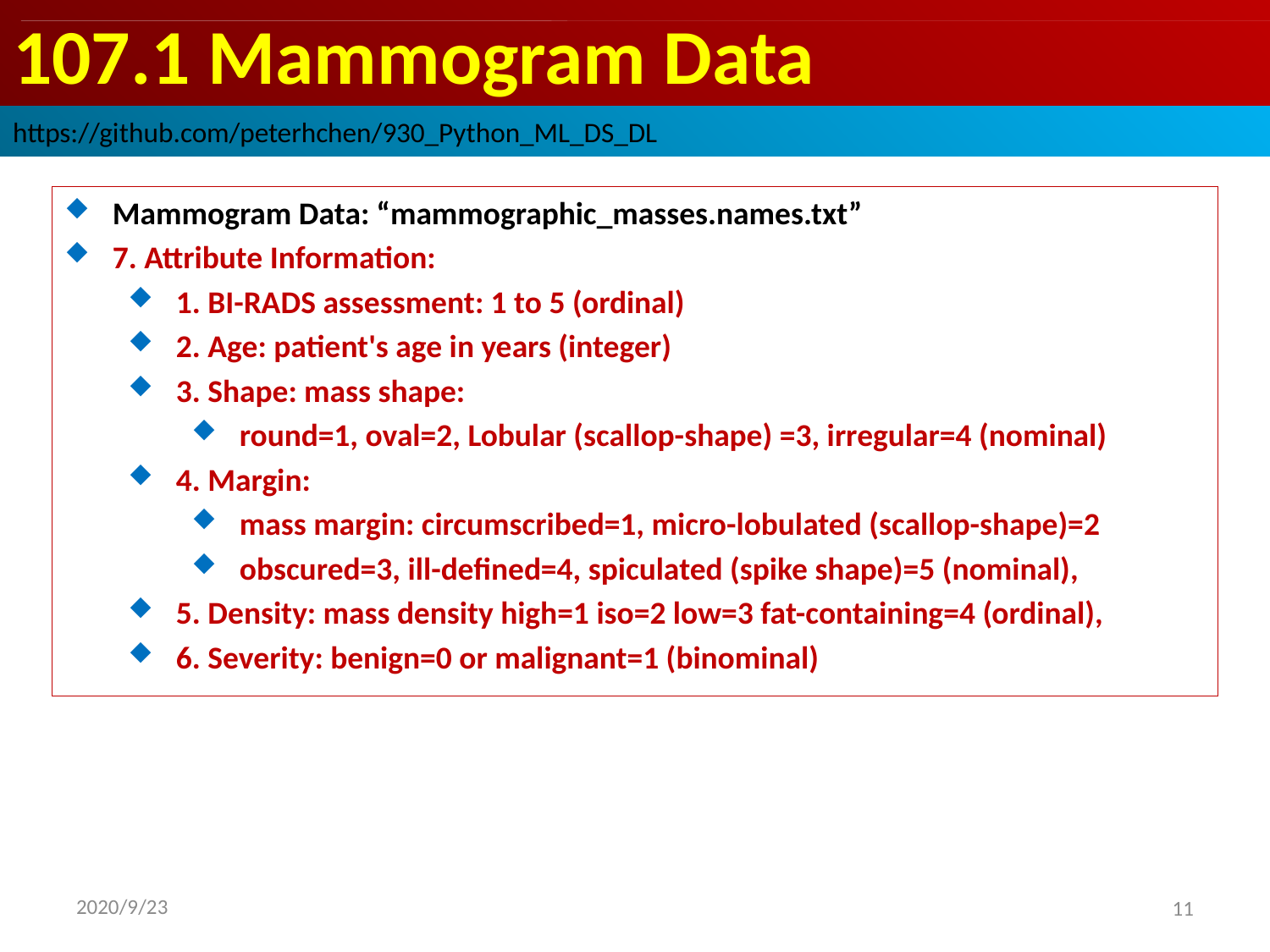

# 107.1 Mammogram Data

https://github.com/peterhchen/930_Python_ML_DS_DL
Mammogram Data: “mammographic_masses.names.txt”
7. Attribute Information:
1. BI-RADS assessment: 1 to 5 (ordinal)
2. Age: patient's age in years (integer)
3. Shape: mass shape:
round=1, oval=2, Lobular (scallop-shape) =3, irregular=4 (nominal)
4. Margin:
mass margin: circumscribed=1, micro-lobulated (scallop-shape)=2
obscured=3, ill-defined=4, spiculated (spike shape)=5 (nominal),
5. Density: mass density high=1 iso=2 low=3 fat-containing=4 (ordinal),
6. Severity: benign=0 or malignant=1 (binominal)
2020/9/23
11